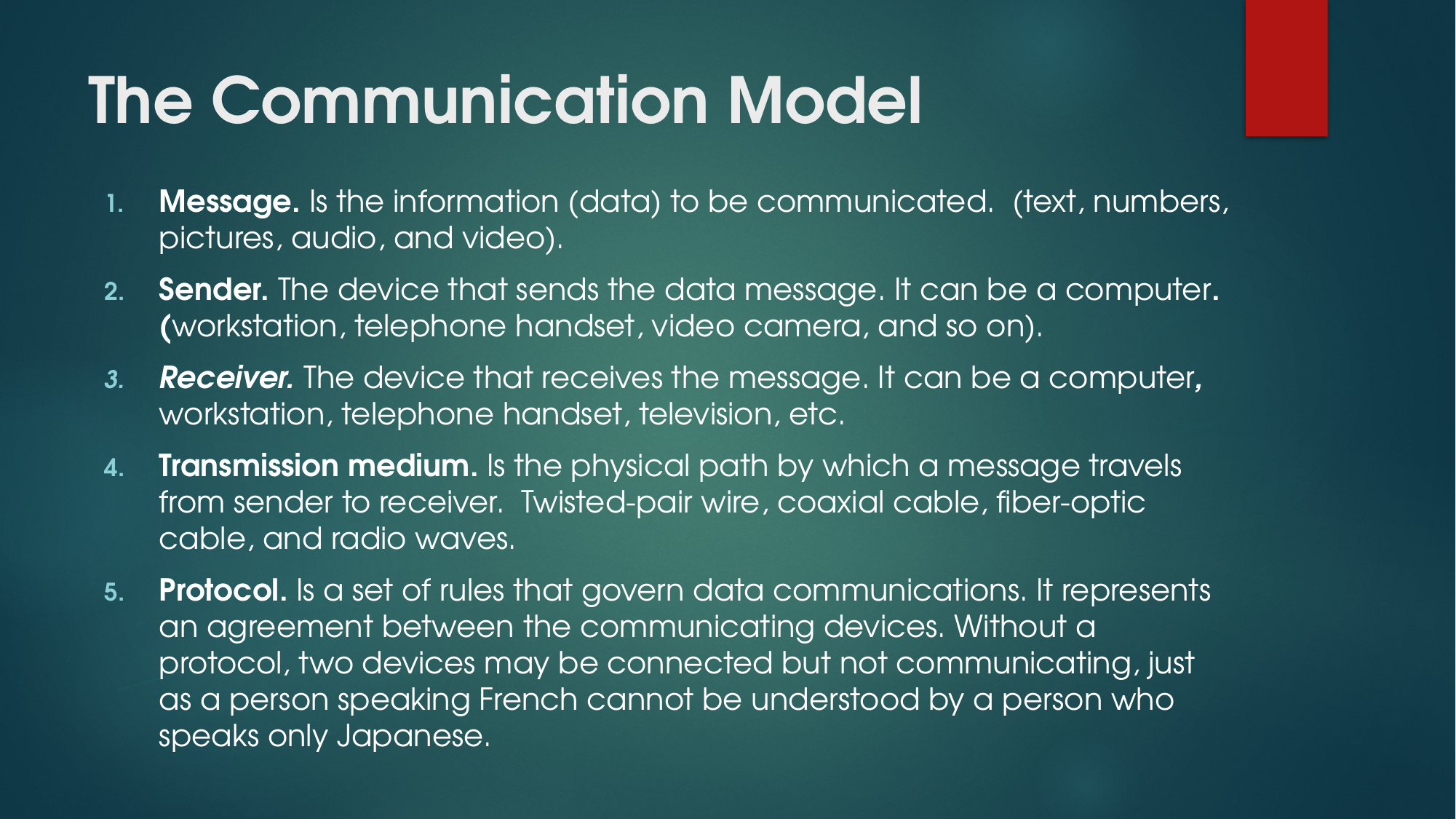

# The Communication Model
Message. Is the information (data) to be communicated.  (text, numbers, pictures, audio, and video).
Sender. The device that sends the data message. It can be a computer. (workstation, telephone handset, video camera, and so on).
Receiver. The device that receives the message. It can be a computer, workstation, telephone handset, television, etc.
Transmission medium. Is the physical path by which a message travels from sender to receiver.  Twisted-pair wire, coaxial cable, fiber-optic cable, and radio waves.
Protocol. Is a set of rules that govern data communications. It represents an agreement between the communicating devices. Without a protocol, two devices may be connected but not communicating, just as a person speaking French cannot be understood by a person who speaks only Japanese.